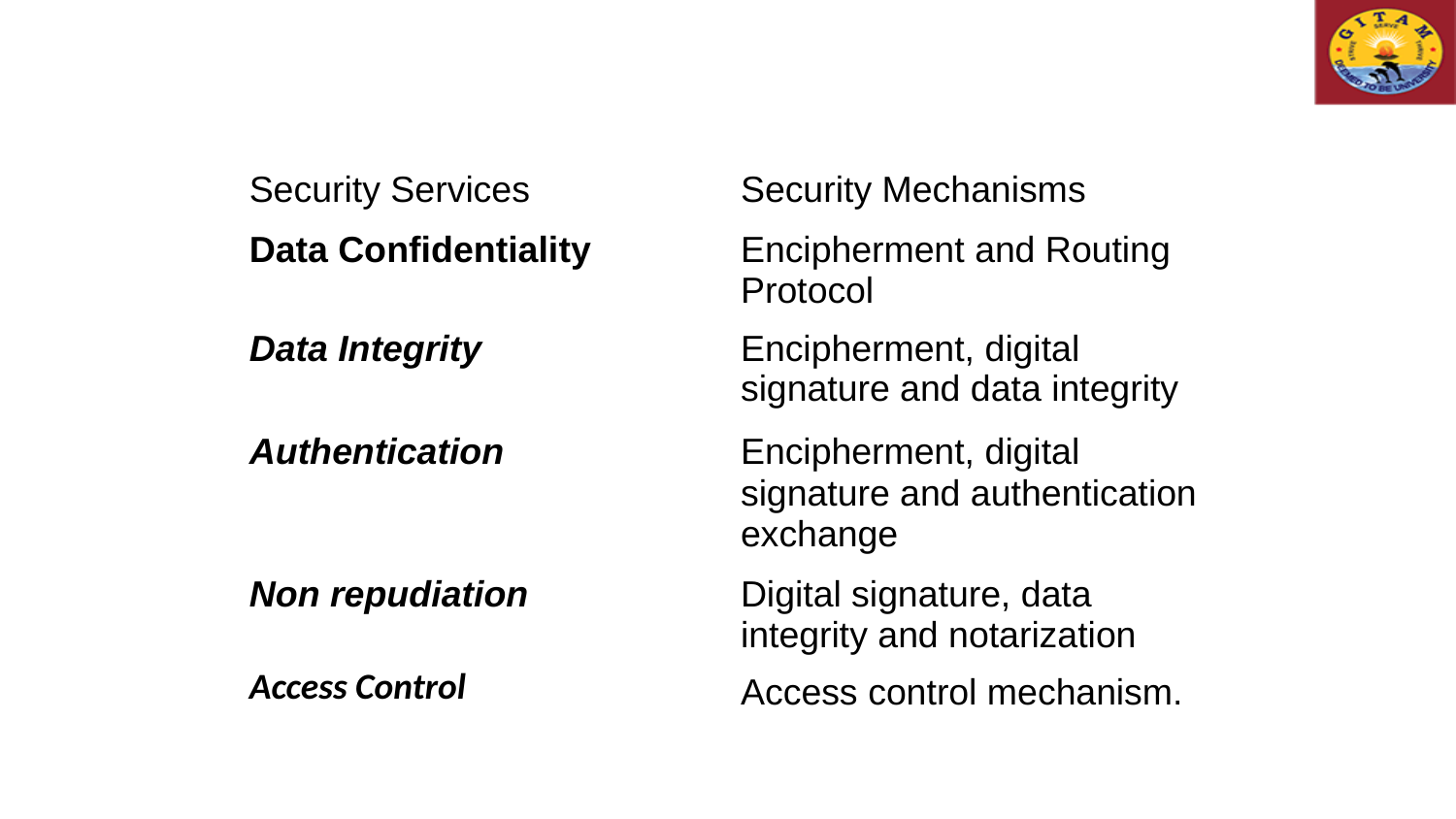

#
| Security Services | Security Mechanisms |
| --- | --- |
| Data Confidentiality | Encipherment and Routing Protocol |
| Data Integrity | Encipherment, digital signature and data integrity |
| Authentication | Encipherment, digital signature and authentication exchange |
| Non repudiation | Digital signature, data integrity and notarization |
| Access Control | Access control mechanism. |